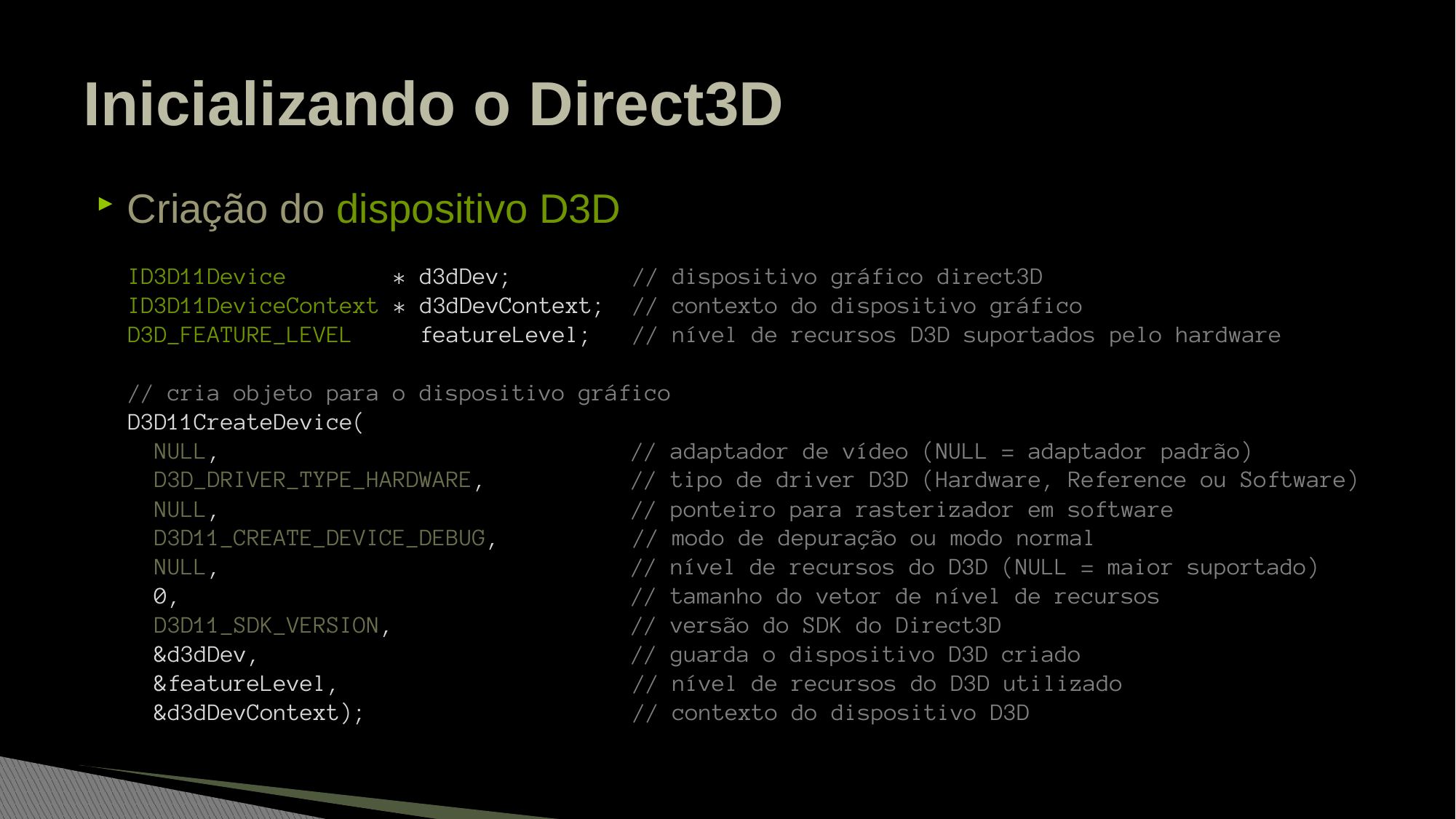

# Inicializando o Direct3D
Criação do dispositivo D3D

ID3D11Device        * d3dDev;         // dispositivo gráfico direct3D
ID3D11DeviceContext * d3dDevContext;  // contexto do dispositivo gráfico
D3D_FEATURE_LEVEL     featureLevel;   // nível de recursos D3D suportados pelo hardware

// cria objeto para o dispositivo gráfico
D3D11CreateDevice(
  NULL, 				     // adaptador de vídeo (NULL = adaptador padrão)
  D3D_DRIVER_TYPE_HARDWARE,   	     // tipo de driver D3D (Hardware, Reference ou Software)
  NULL,                         	     // ponteiro para rasterizador em software
  D3D11_CREATE_DEVICE_DEBUG,          // modo de depuração ou modo normal
  NULL,				     // nível de recursos do D3D (NULL = maior suportado)
  0,				     // tamanho do vetor de nível de recursos
  D3D11_SDK_VERSION,            	     // versão do SDK do Direct3D
  &d3dDev,                    	     // guarda o dispositivo D3D criado
  &featureLevel,                      // nível de recursos do D3D utilizado
  &d3dDevContext);                    // contexto do dispositivo D3D